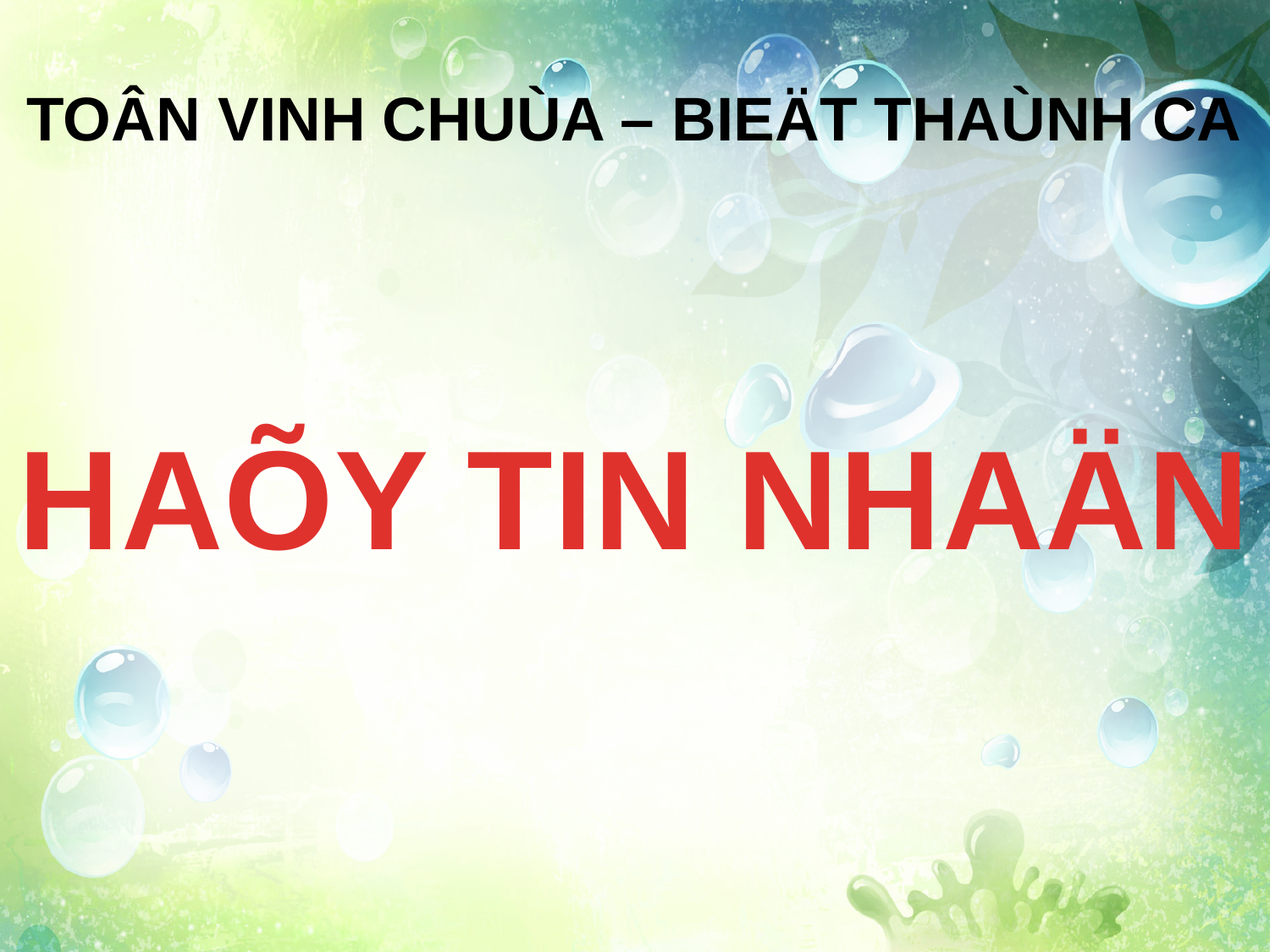

TOÂN VINH CHUÙA – BIEÄT THAÙNH CA
HAÕY TIN NHAÄN